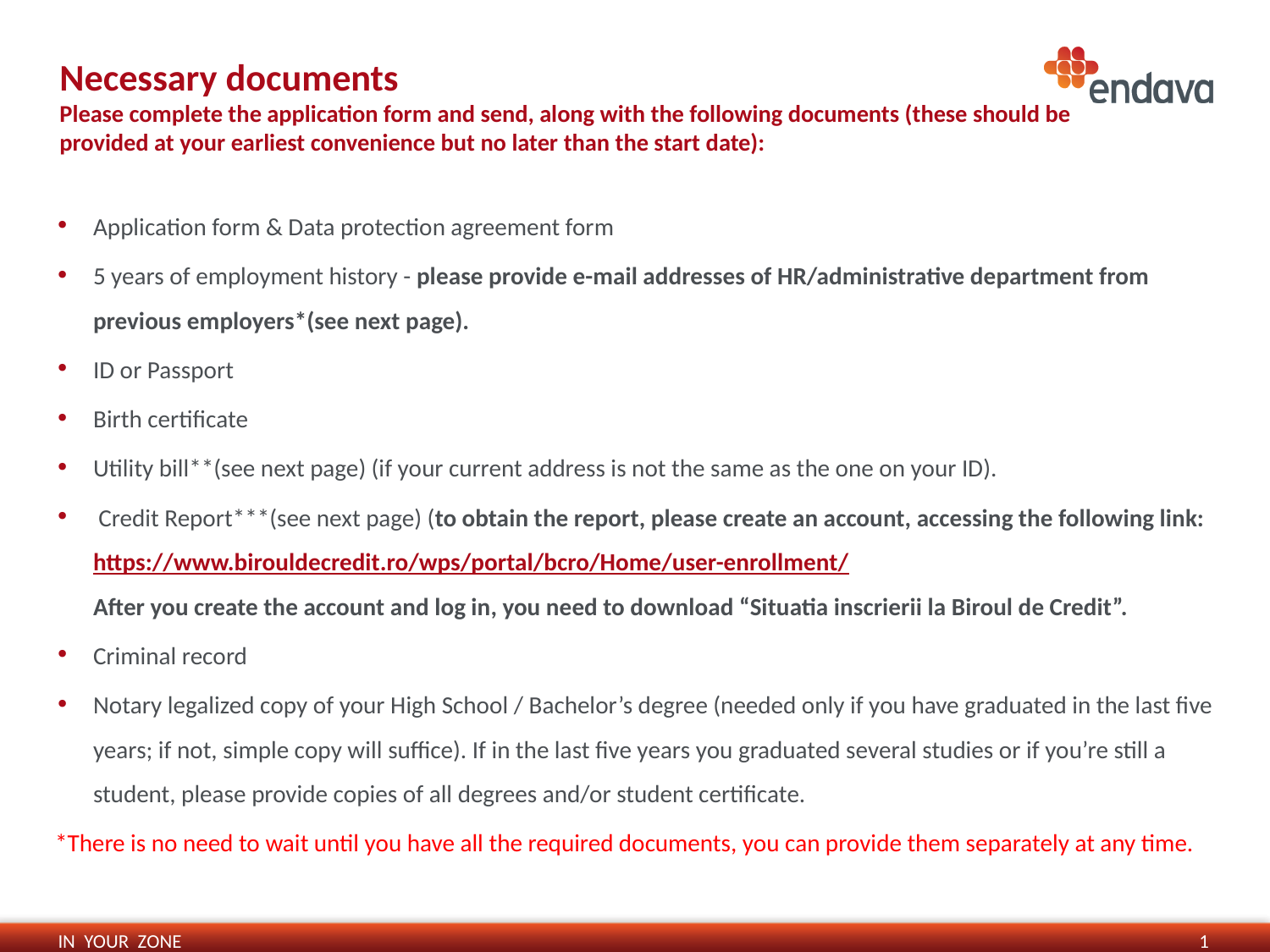

# Necessary documents Please complete the application form and send, along with the following documents (these should be provided at your earliest convenience but no later than the start date):
Application form & Data protection agreement form
5 years of employment history - please provide e-mail addresses of HR/administrative department from previous employers*(see next page).
ID or Passport
Birth certificate
Utility bill**(see next page) (if your current address is not the same as the one on your ID).
 Credit Report***(see next page) (to obtain the report, please create an account, accessing the following link: https://www.birouldecredit.ro/wps/portal/bcro/Home/user-enrollment/
After you create the account and log in, you need to download “Situatia inscrierii la Biroul de Credit”.
Criminal record
Notary legalized copy of your High School / Bachelor’s degree (needed only if you have graduated in the last five years; if not, simple copy will suffice). If in the last five years you graduated several studies or if you’re still a student, please provide copies of all degrees and/or student certificate.
*There is no need to wait until you have all the required documents, you can provide them separately at any time.

1